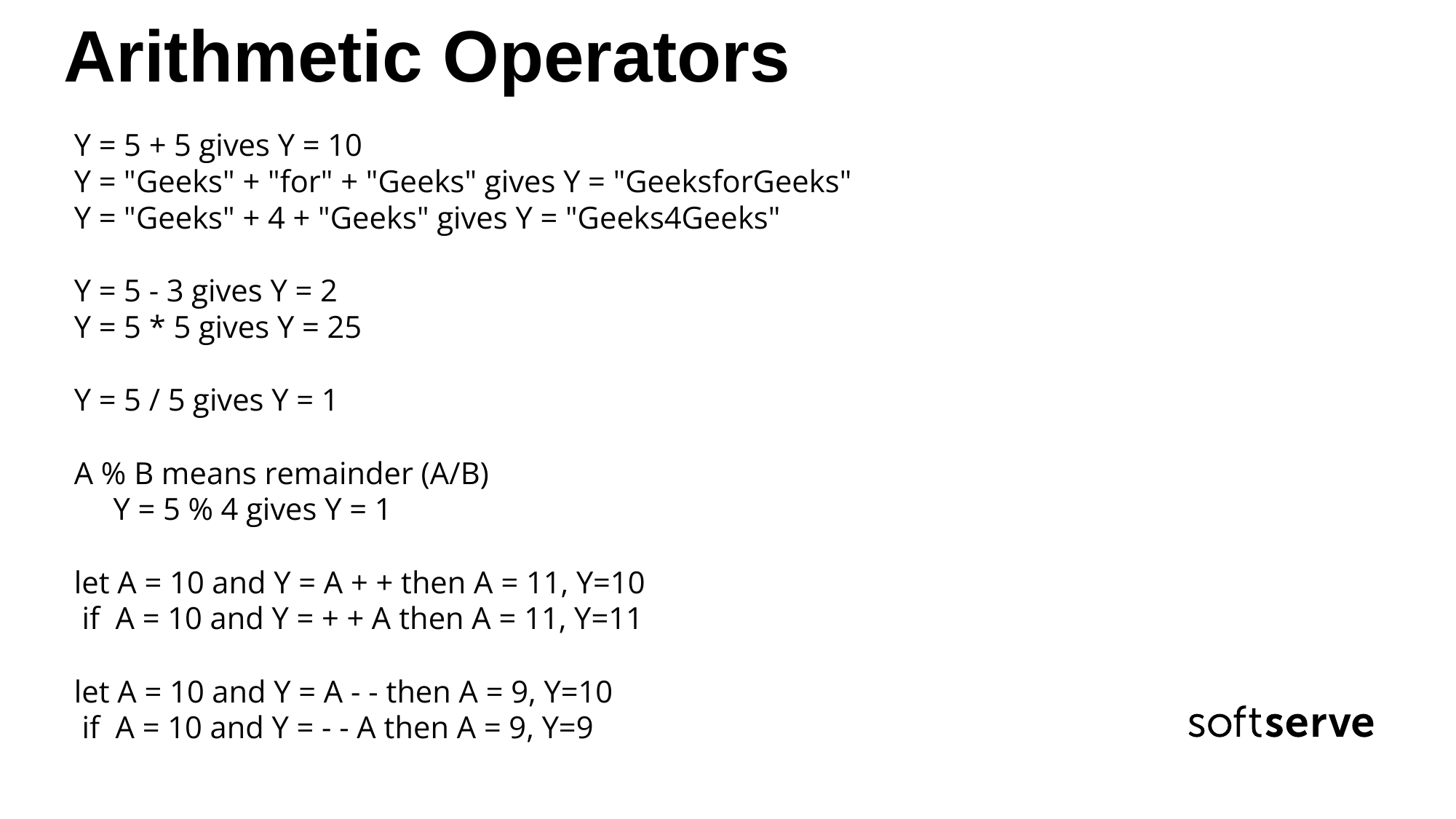

Arithmetic Operators
Y = 5 + 5 gives Y = 10
Y = "Geeks" + "for" + "Geeks" gives Y = "GeeksforGeeks"
Y = "Geeks" + 4 + "Geeks" gives Y = "Geeks4Geeks"

Y = 5 - 3 gives Y = 2
Y = 5 * 5 gives Y = 25

Y = 5 / 5 gives Y = 1

A % B means remainder (A/B)
     Y = 5 % 4 gives Y = 1

let A = 10 and Y = A + + then A = 11, Y=10
 if  A = 10 and Y = + + A then A = 11, Y=11

let A = 10 and Y = A - - then A = 9, Y=10
 if  A = 10 and Y = - - A then A = 9, Y=9